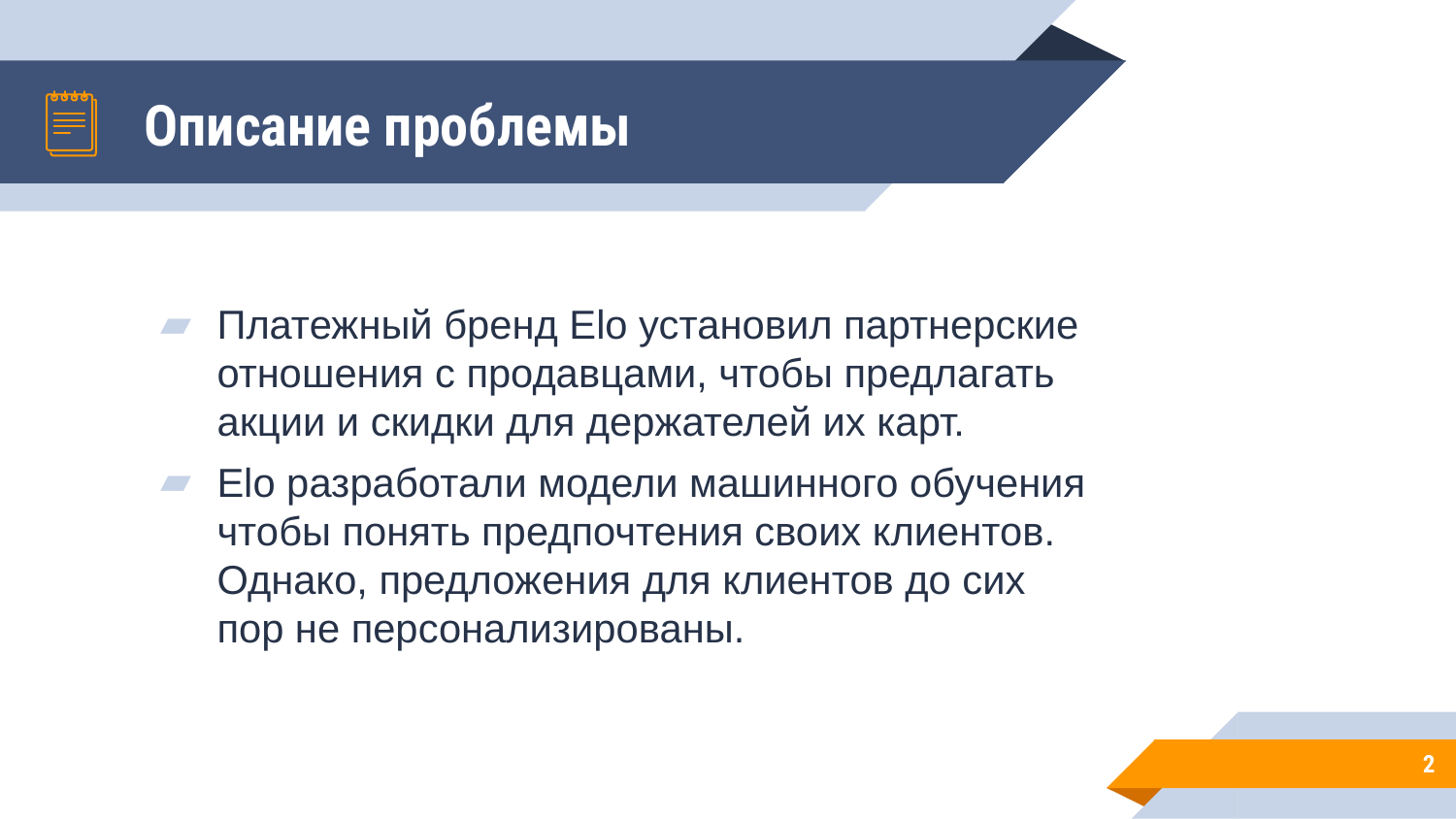

# Описание проблемы

Платежный бренд Elo установил партнерские отношения с продавцами, чтобы предлагать акции и скидки для держателей их карт.
Elo разработали модели машинного обучения чтобы понять предпочтения своих клиентов. Однако, предложения для клиентов до сих пор не персонализированы.
2